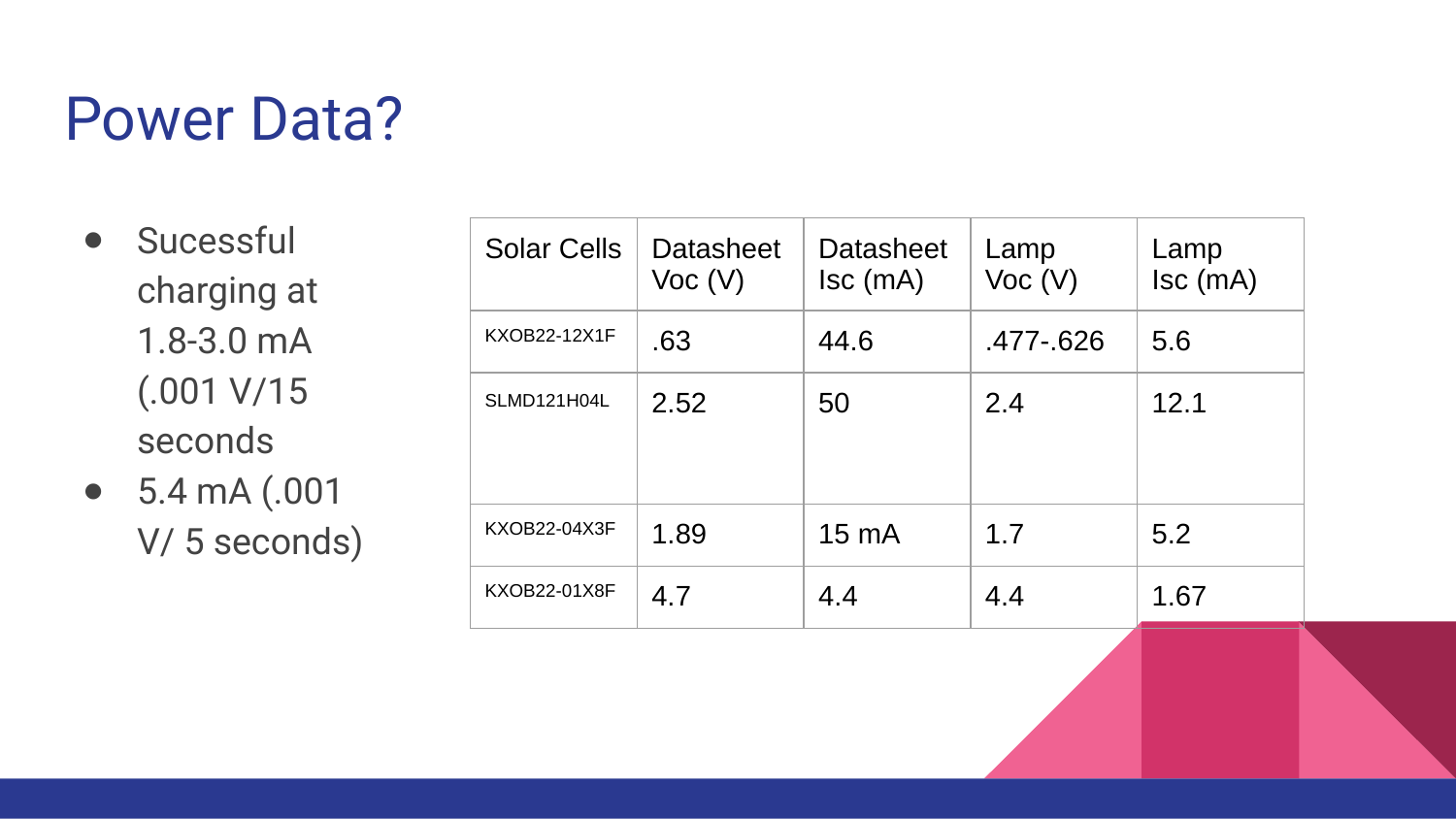

# Power Data?
Sucessful charging at 1.8-3.0 mA (.001 V/15 seconds
5.4 mA (.001 V/ 5 seconds)
| Solar Cells | Datasheet Voc (V) | Datasheet Isc (mA) | Lamp Voc (V) | Lamp Isc (mA) |
| --- | --- | --- | --- | --- |
| KXOB22-12X1F | .63 | 44.6 | .477-.626 | 5.6 |
| SLMD121H04L | 2.52 | 50 | 2.4 | 12.1 |
| KXOB22-04X3F | 1.89 | 15 mA | 1.7 | 5.2 |
| KXOB22-01X8F | 4.7 | 4.4 | 4.4 | 1.67 |